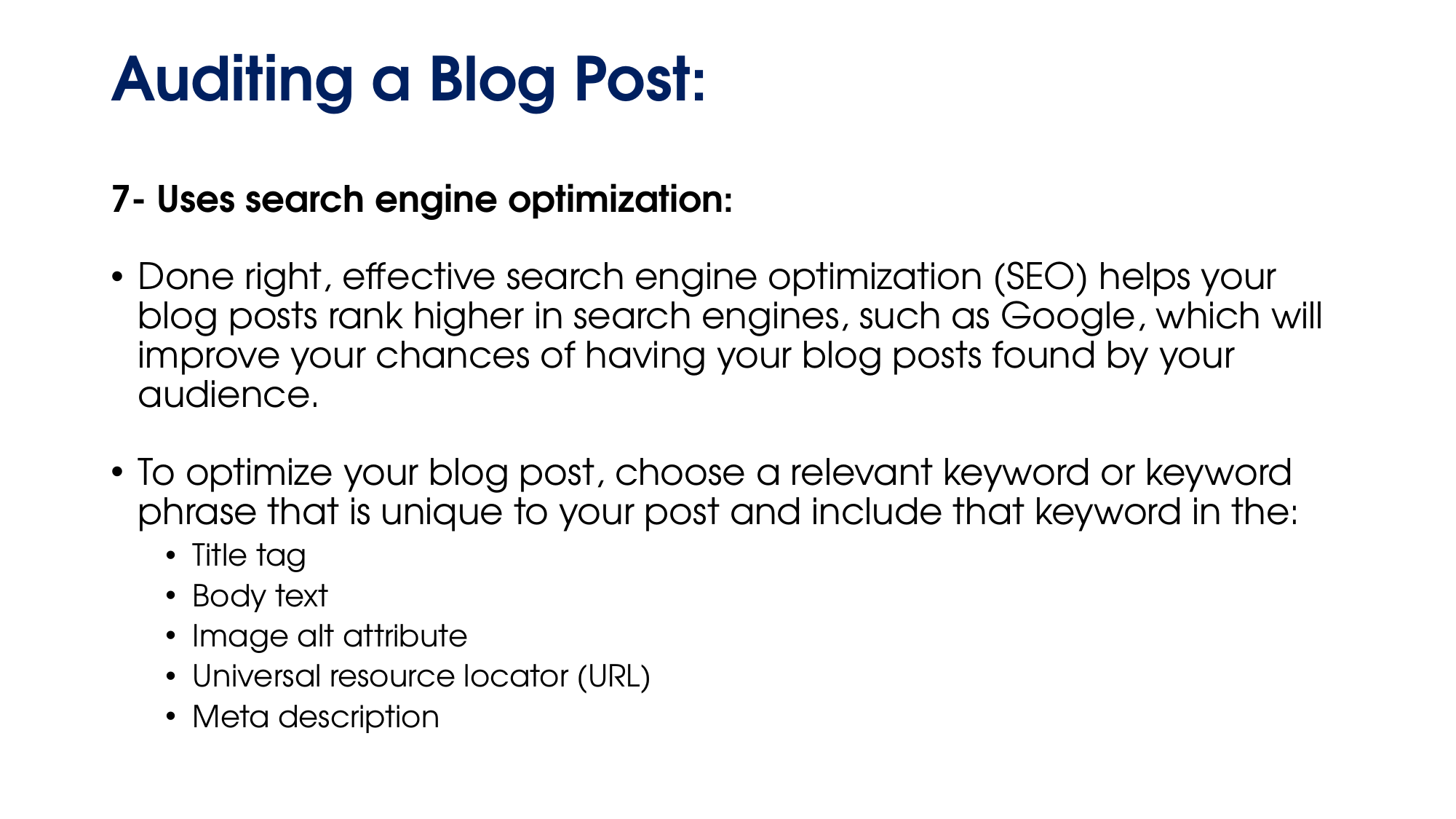

# Auditing a Blog Post:
7- Uses search engine optimization:

Done right, effective search engine optimization (SEO) helps your blog posts rank higher in search engines, such as Google, which will improve your chances of having your blog posts found by your audience.

To optimize your blog post, choose a relevant keyword or keyword phrase that is unique to your post and include that keyword in the:
Title tag
Body text
Image alt attribute
Universal resource locator (URL)
Meta description